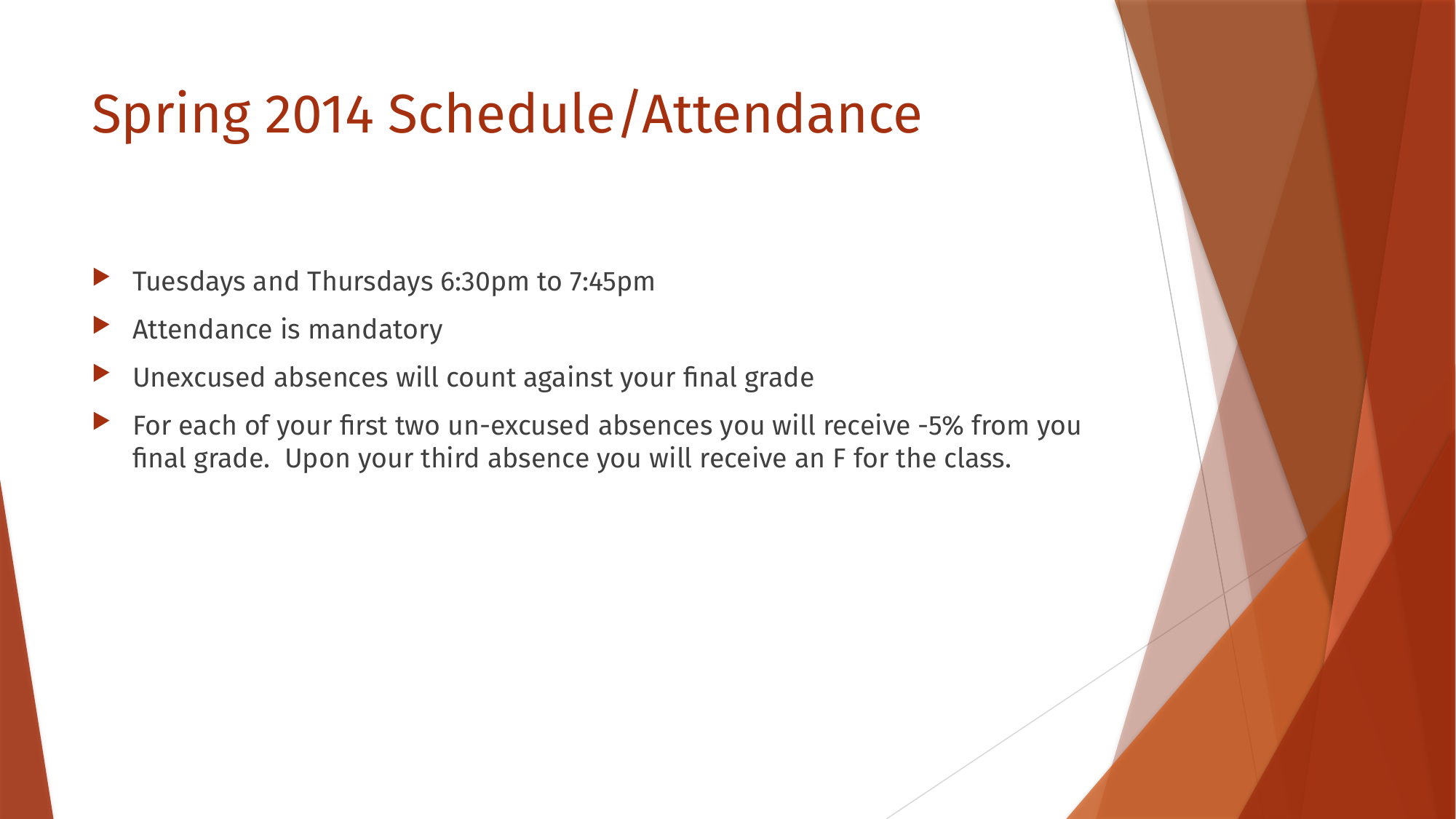

# Spring 2014 Schedule/Attendance
Tuesdays and Thursdays 6:30pm to 7:45pm
Attendance is mandatory
Unexcused absences will count against your final grade
For each of your first two un-excused absences you will receive -5% from you final grade.  Upon your third absence you will receive an F for the class.